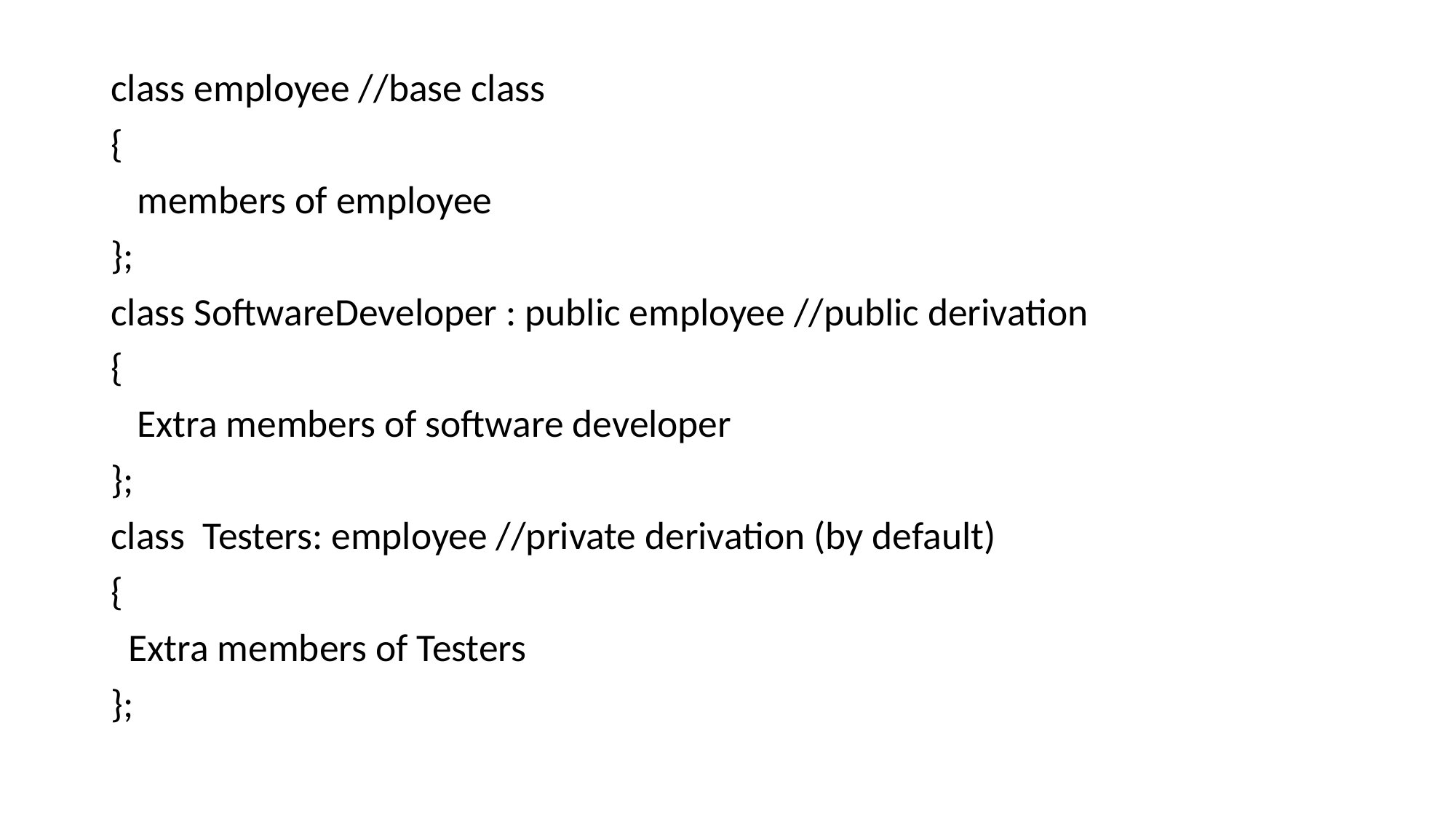

class employee //base class
{
   members of employee
};
class SoftwareDeveloper : public employee //public derivation
{
   Extra members of software developer
};
class  Testers: employee //private derivation (by default)
{
  Extra members of Testers
};